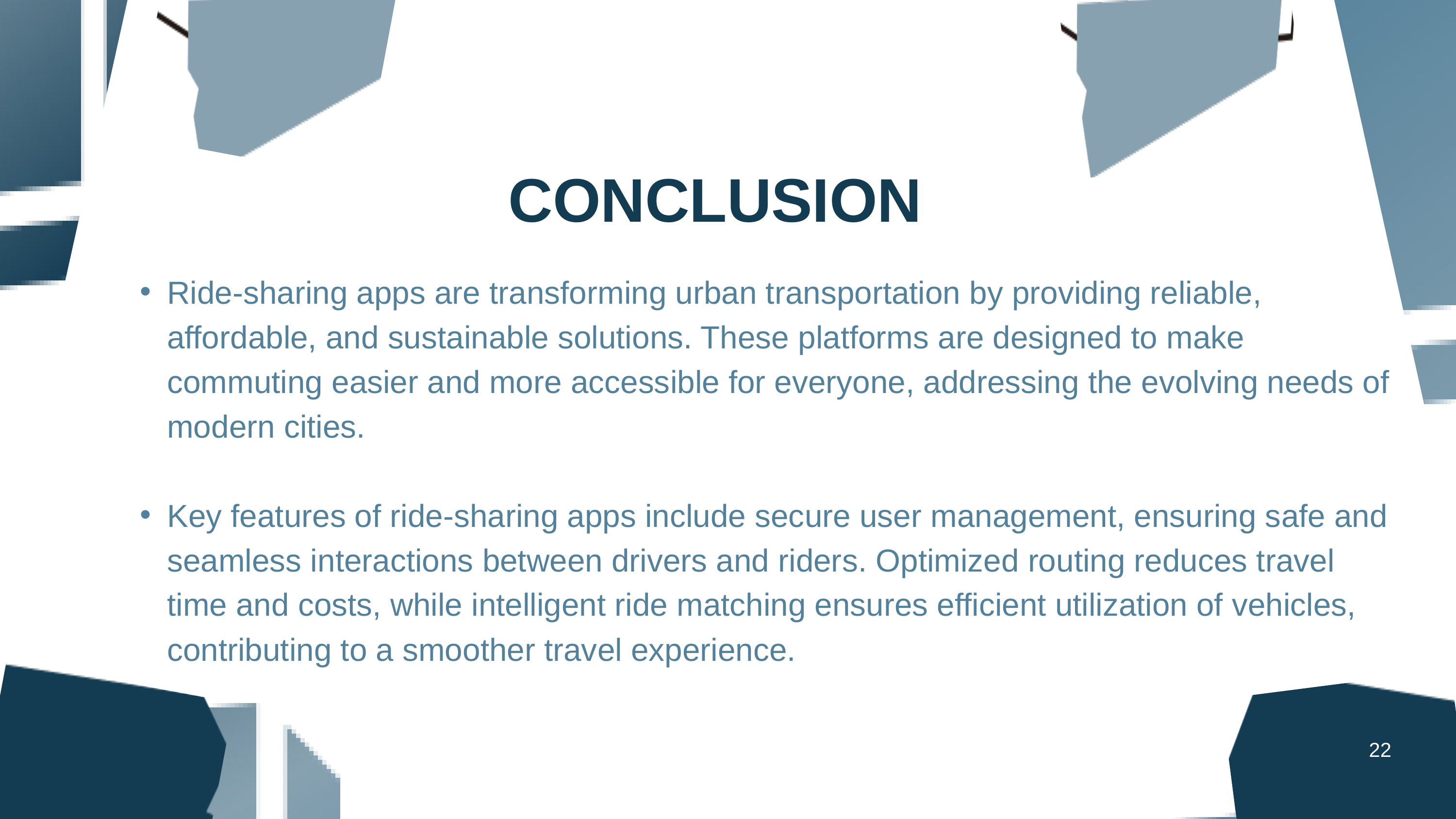

CONCLUSION
Ride-sharing apps are transforming urban transportation by providing reliable, affordable, and sustainable solutions. These platforms are designed to make commuting easier and more accessible for everyone, addressing the evolving needs of modern cities.

Key features of ride-sharing apps include secure user management, ensuring safe and seamless interactions between drivers and riders. Optimized routing reduces travel time and costs, while intelligent ride matching ensures efficient utilization of vehicles, contributing to a smoother travel experience.

22